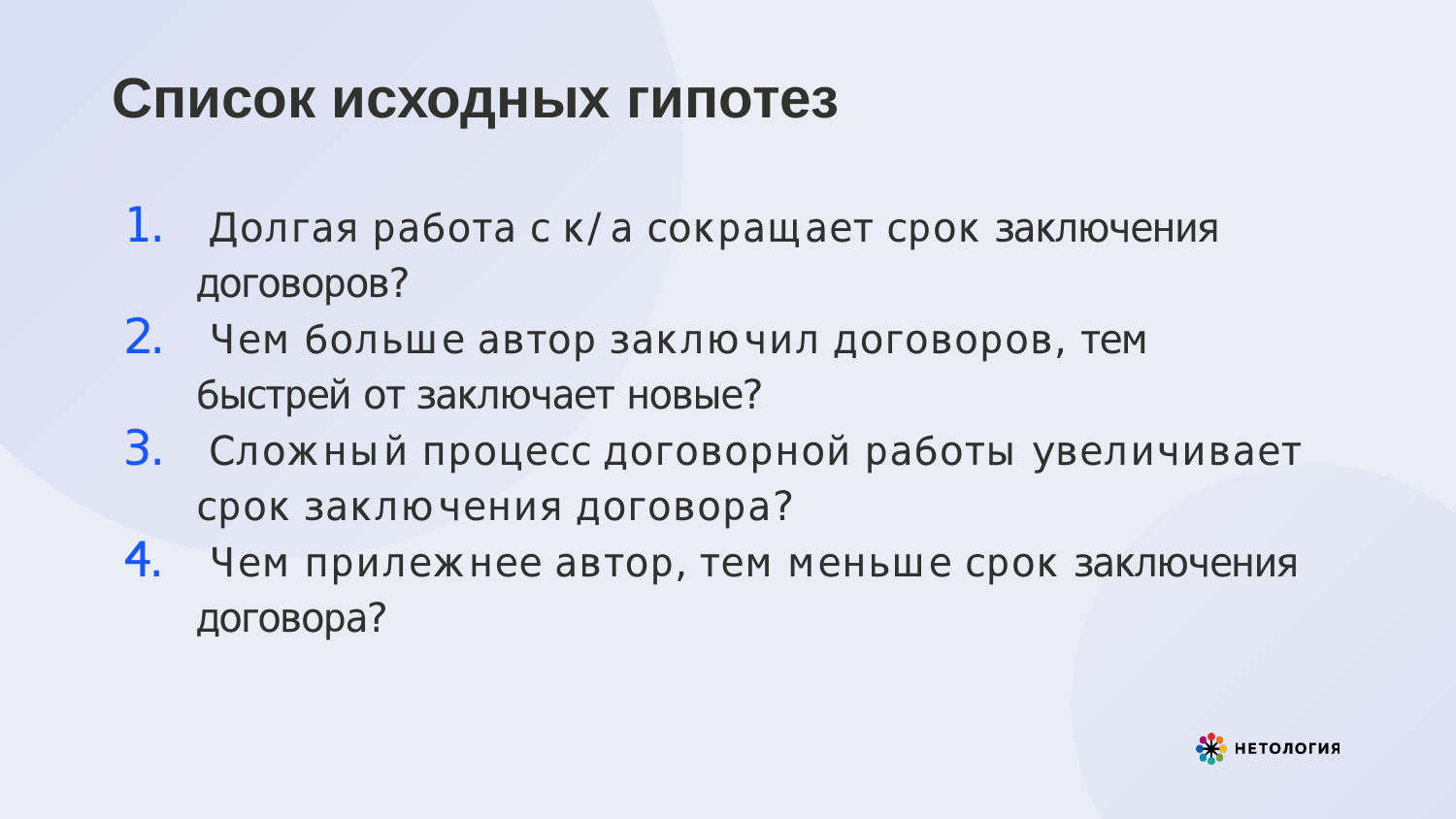

# Список исходных гипотез
 Долгая работа с к/а сокращает срок заключения договоров?
 Чем больше автор заключил договоров, тем быстрей от заключает новые?
 Сложный процесс договорной работы увеличивает срок заключения договора?
 Чем прилежнее автор, тем меньше срок заключения договора?